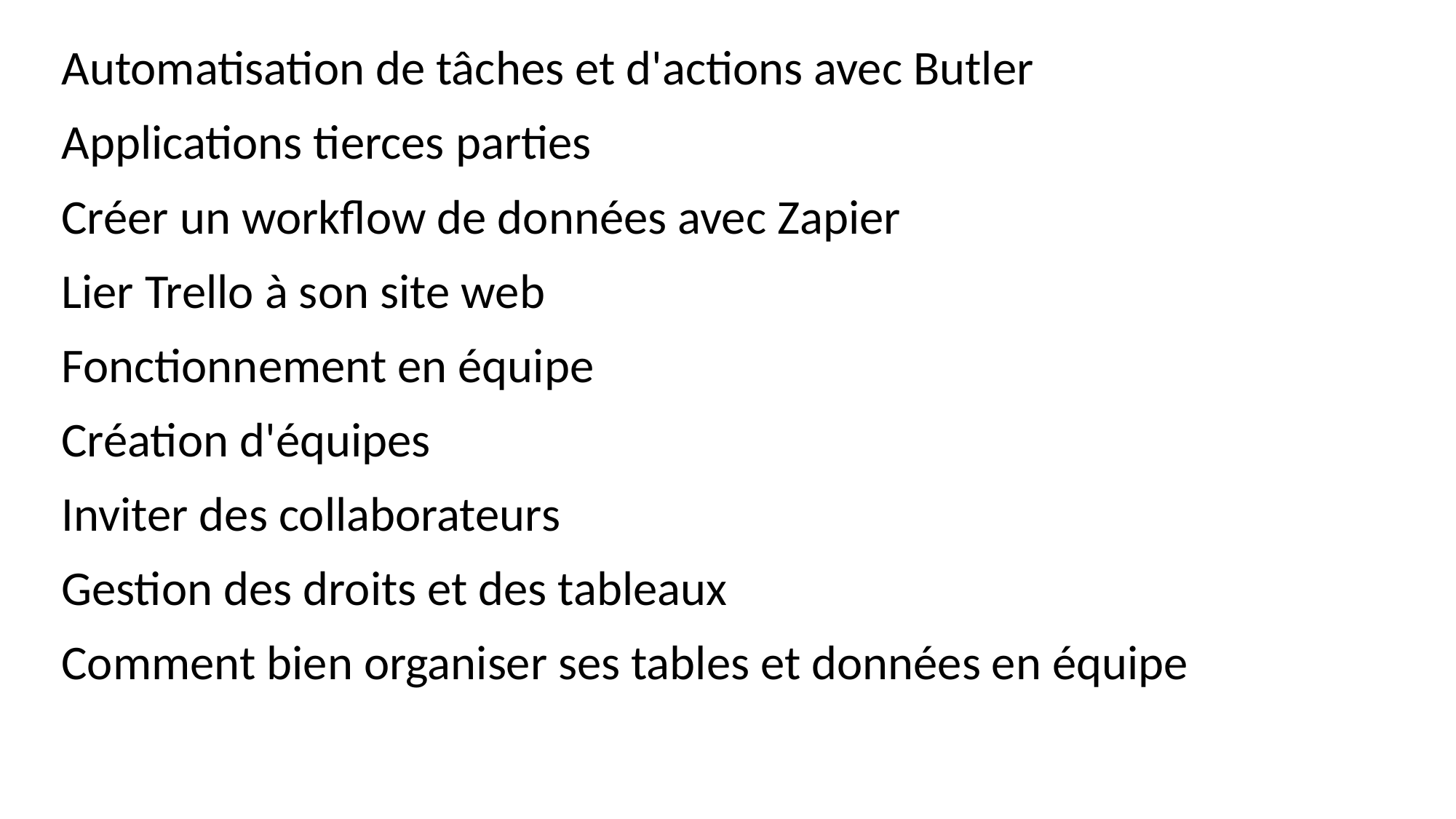

Automatisation de tâches et d'actions avec Butler
Applications tierces parties
Créer un workflow de données avec Zapier
Lier Trello à son site web
Fonctionnement en équipe
Création d'équipes
Inviter des collaborateurs
Gestion des droits et des tableaux
Comment bien organiser ses tables et données en équipe